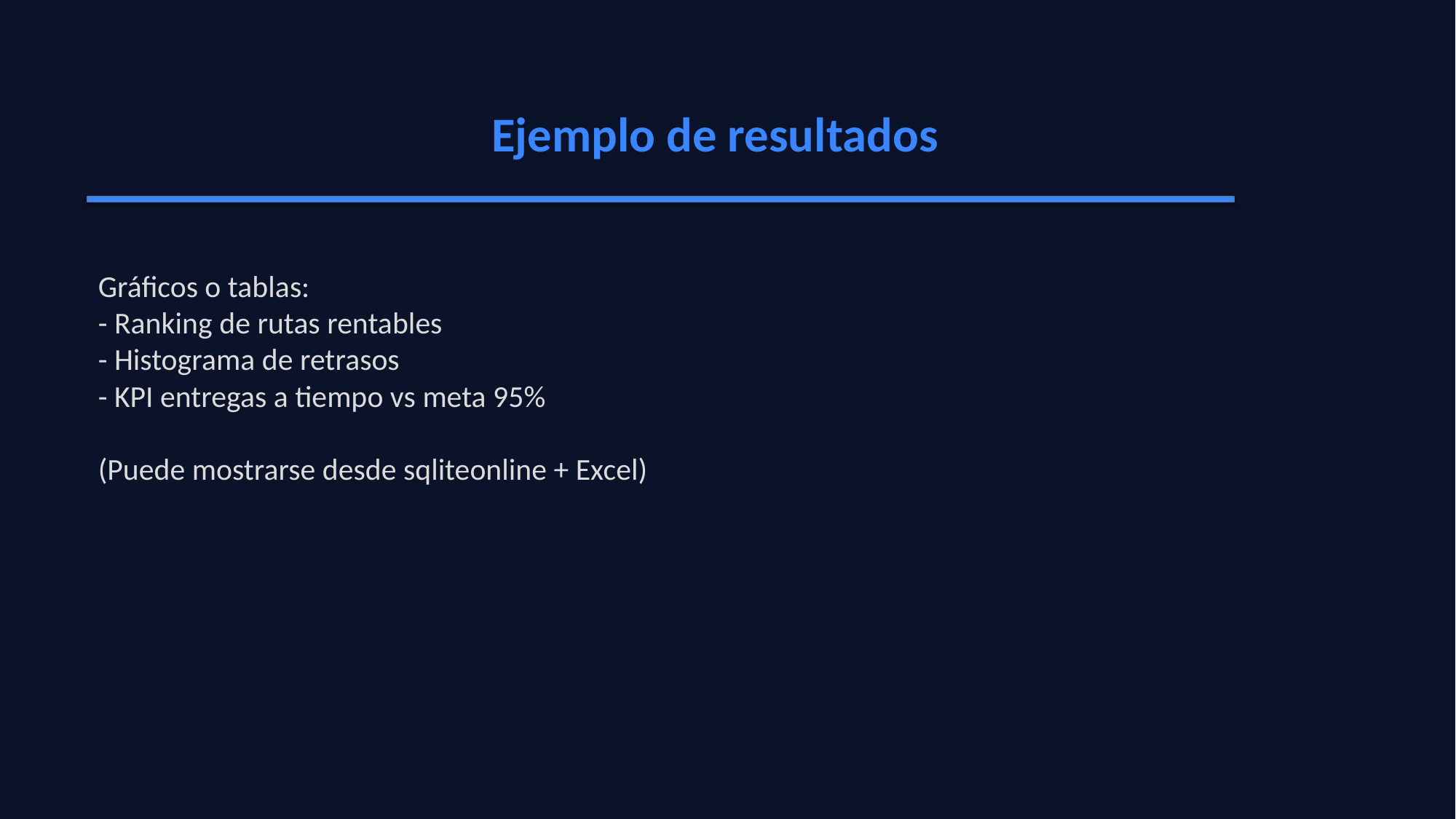

Ejemplo de resultados

Gráficos o tablas:
- Ranking de rutas rentables
- Histograma de retrasos
- KPI entregas a tiempo vs meta 95%
(Puede mostrarse desde sqliteonline + Excel)